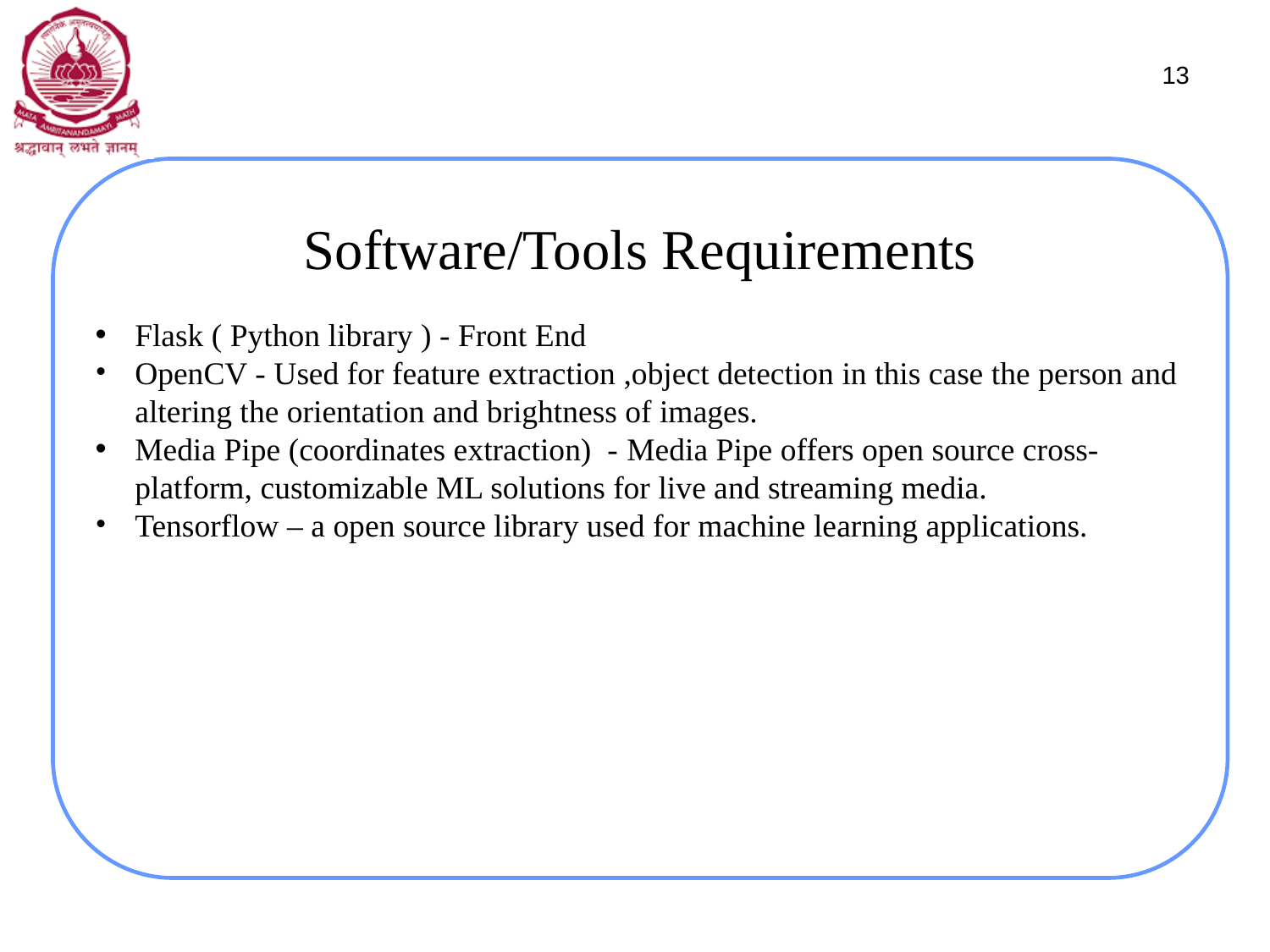

13
# Software/Tools Requirements
Flask ( Python library ) - Front End
OpenCV - Used for feature extraction ,object detection in this case the person and altering the orientation and brightness of images.
Media Pipe (coordinates extraction)  - Media Pipe offers open source cross-platform, customizable ML solutions for live and streaming media.
Tensorflow – a open source library used for machine learning applications.